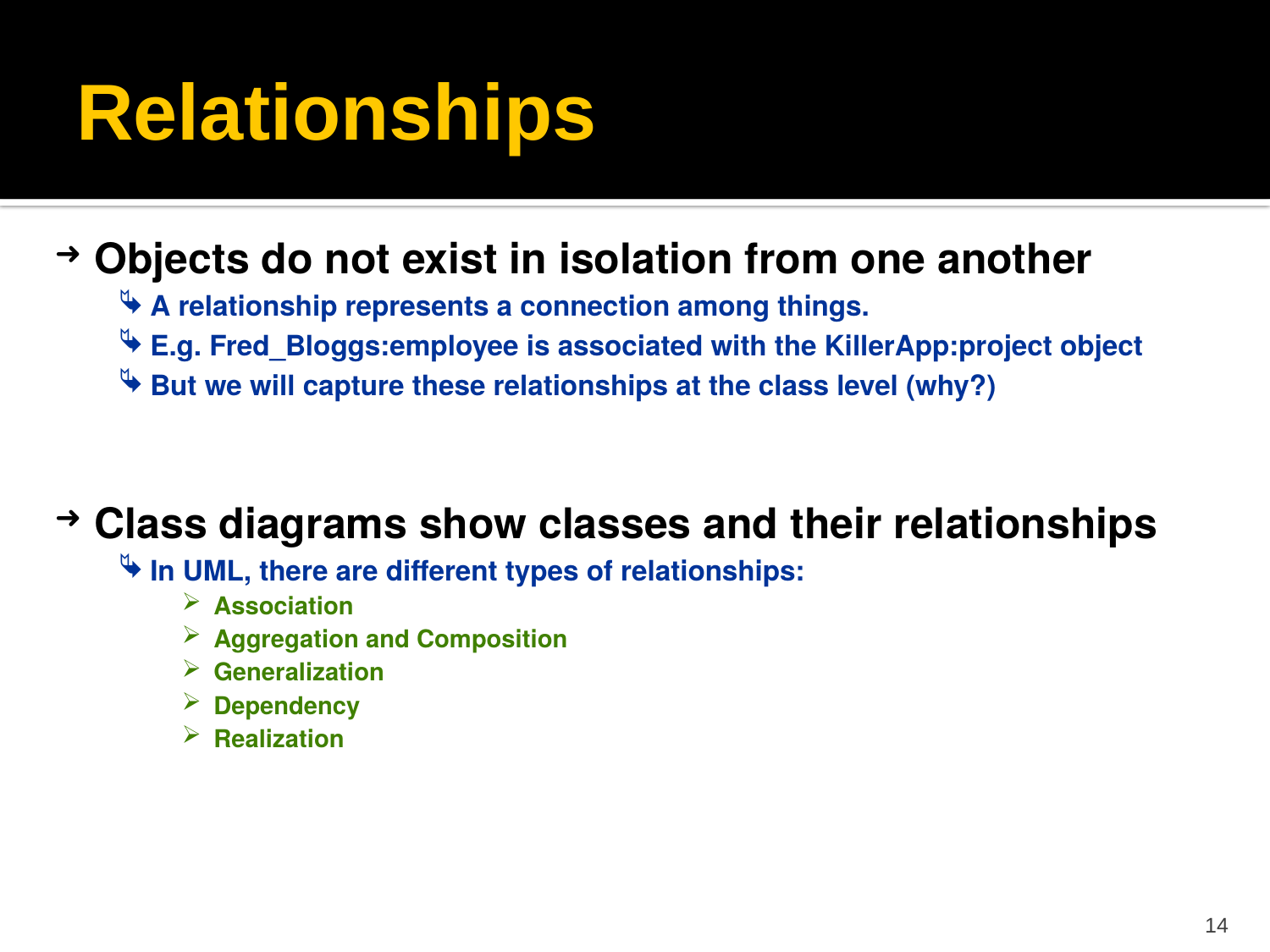

# Relationships
Objects do not exist in isolation from one another
A relationship represents a connection among things.
E.g. Fred_Bloggs:employee is associated with the KillerApp:project object
But we will capture these relationships at the class level (why?)

Class diagrams show classes and their relationships
In UML, there are different types of relationships:
Association
Aggregation and Composition
Generalization
Dependency
Realization
14